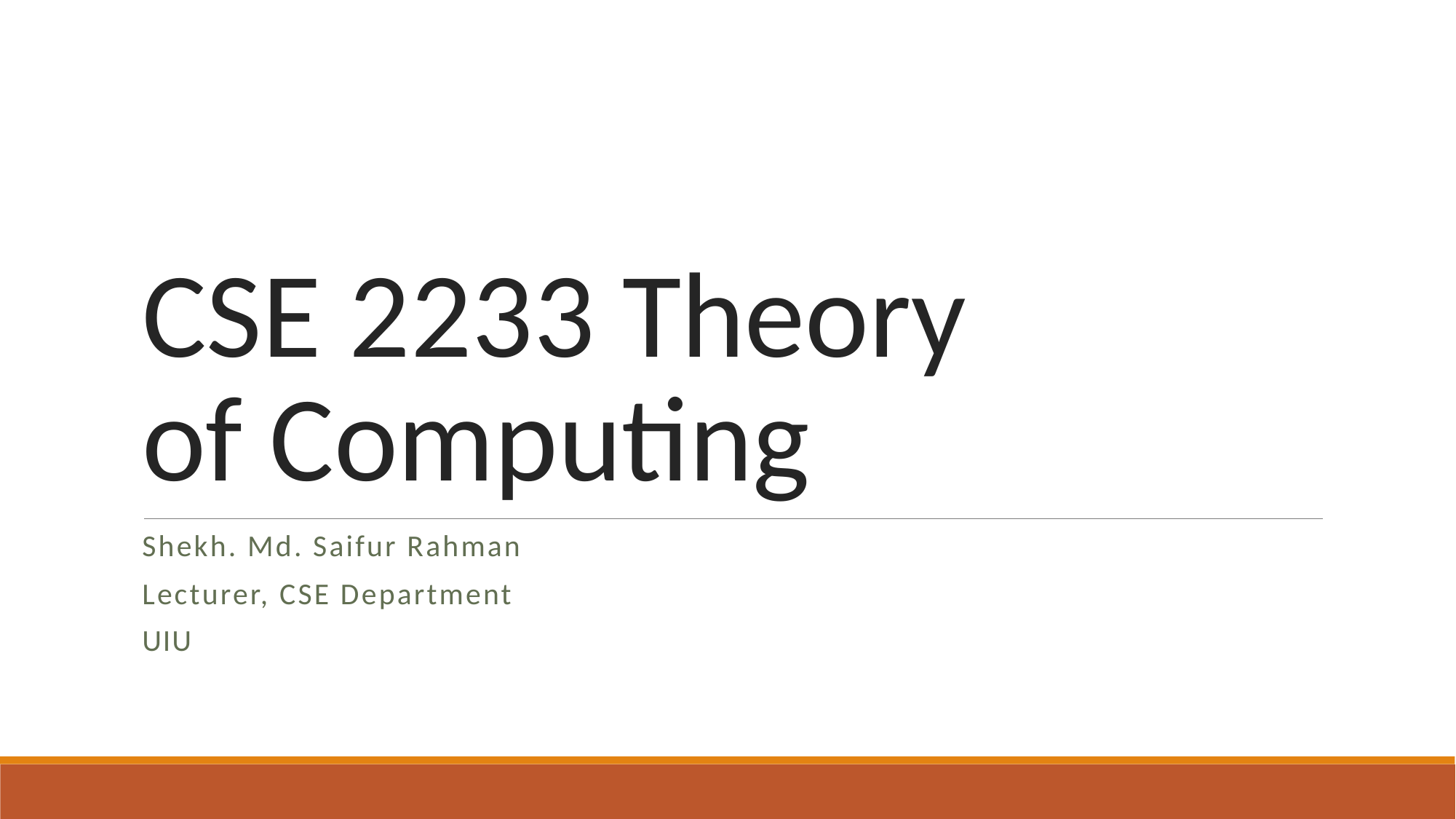

# CSE 2233 Theory of Computing
Shekh. Md. Saifur Rahman
Lecturer, CSE Department
UIU